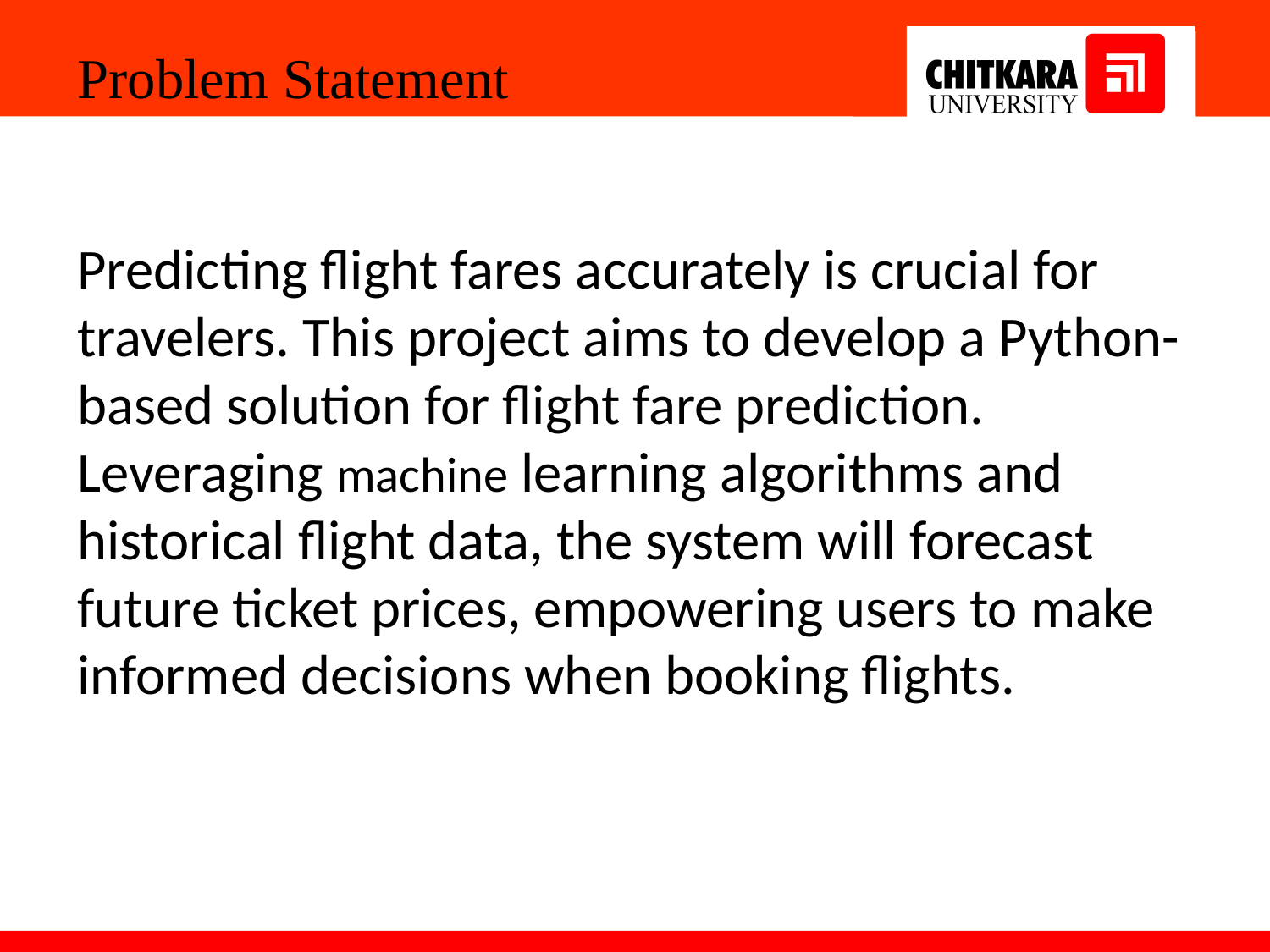

Problem Statement
Predicting flight fares accurately is crucial for travelers. This project aims to develop a Python-based solution for flight fare prediction. Leveraging machine learning algorithms and historical flight data, the system will forecast future ticket prices, empowering users to make informed decisions when booking flights.